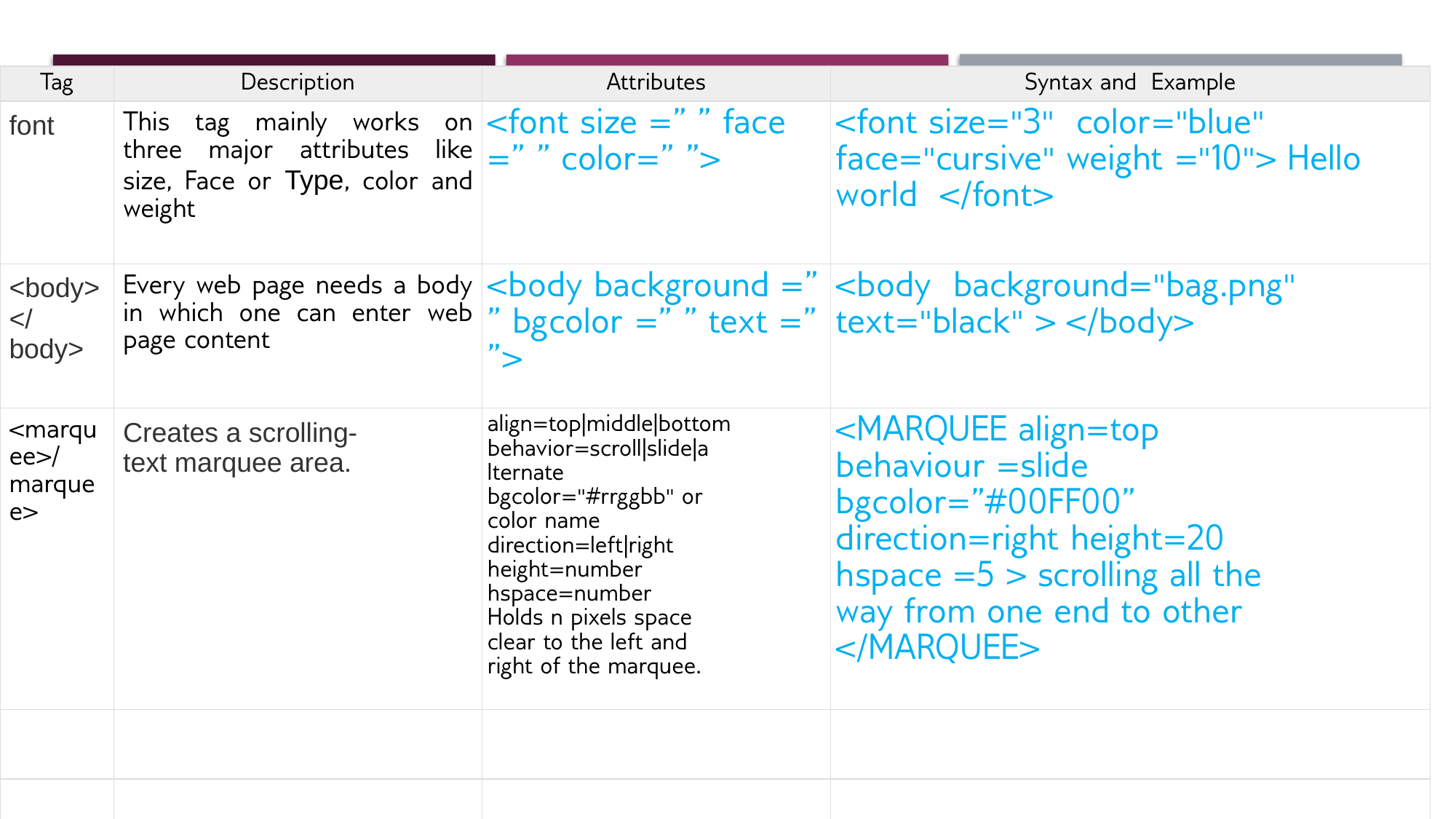

| Tag | Description | Attributes | Syntax and Example |
| --- | --- | --- | --- |
| font | This tag mainly works on three major attributes like size, Face or Type, color and weight | <font size =” ” face =” ” color=” ”> | <font size="3" color="blue" face="cursive" weight ="10"> Hello world </font> |
| <body></body> | Every web page needs a body in which one can enter web page content | <body background =” ” bgcolor =” ” text =” ”> | <body background="bag.png" text="black" > </body> |
| <marquee>/marquee> | Creates a scrolling- text marquee area. | align=top|middle|bottom behavior=scroll|slide|a lternate bgcolor="#rrggbb" or color name direction=left|right height=number hspace=number Holds n pixels space clear to the left and right of the marquee. | <MARQUEE align=top behaviour =slide bgcolor=”#00FF00” direction=right height=20 hspace =5 > scrolling all the way from one end to other </MARQUEE> |
|  |  |  |  |
|  |  |  |  |
|  |  |  |  |